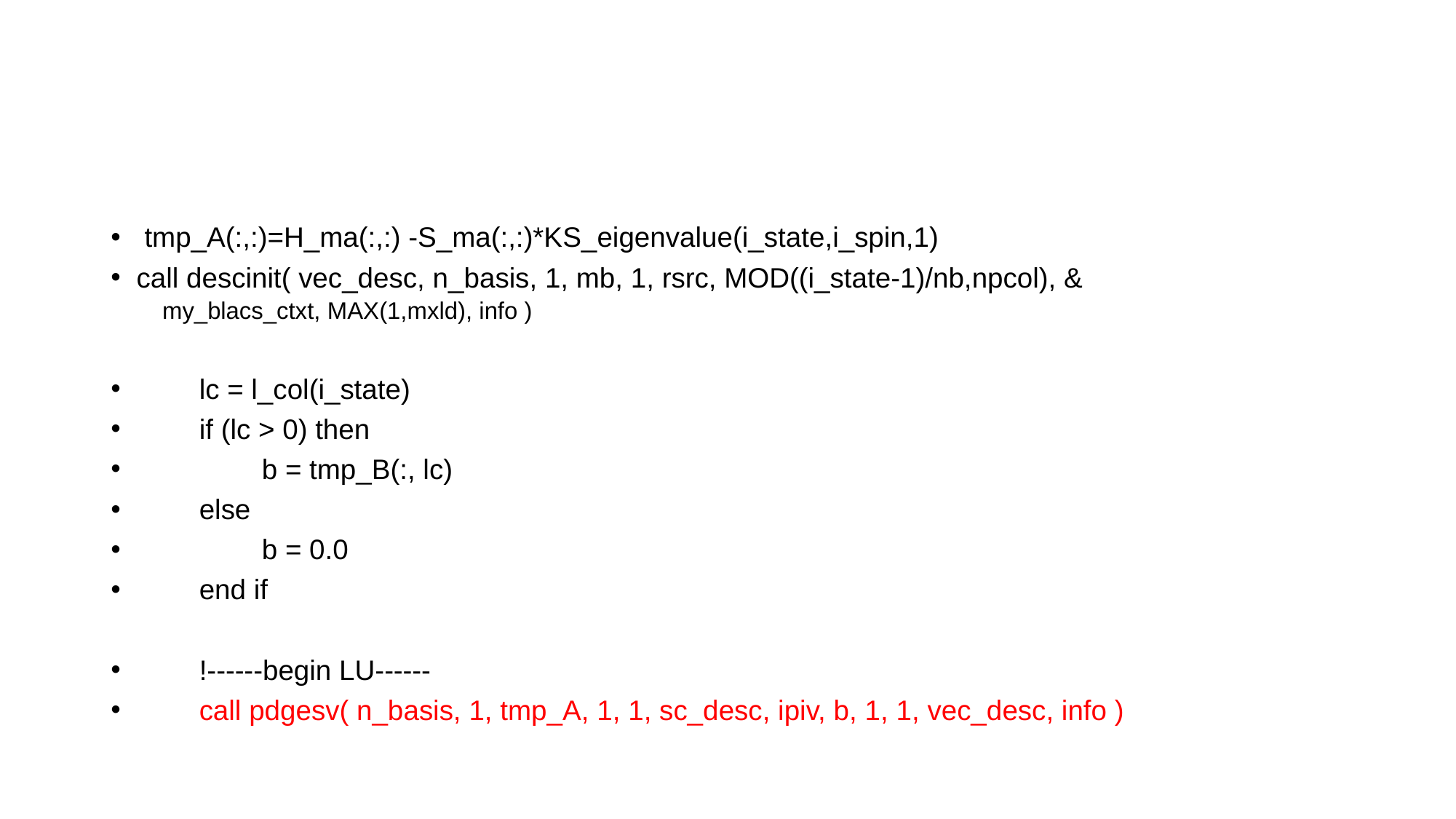

#
 tmp_A(:,:)=H_ma(:,:) -S_ma(:,:)*KS_eigenvalue(i_state,i_spin,1)
call descinit( vec_desc, n_basis, 1, mb, 1, rsrc, MOD((i_state-1)/nb,npcol), &
my_blacs_ctxt, MAX(1,mxld), info )

        lc = l_col(i_state)
        if (lc > 0) then
                b = tmp_B(:, lc)
        else
                b = 0.0
        end if

        !------begin LU------
        call pdgesv( n_basis, 1, tmp_A, 1, 1, sc_desc, ipiv, b, 1, 1, vec_desc, info )